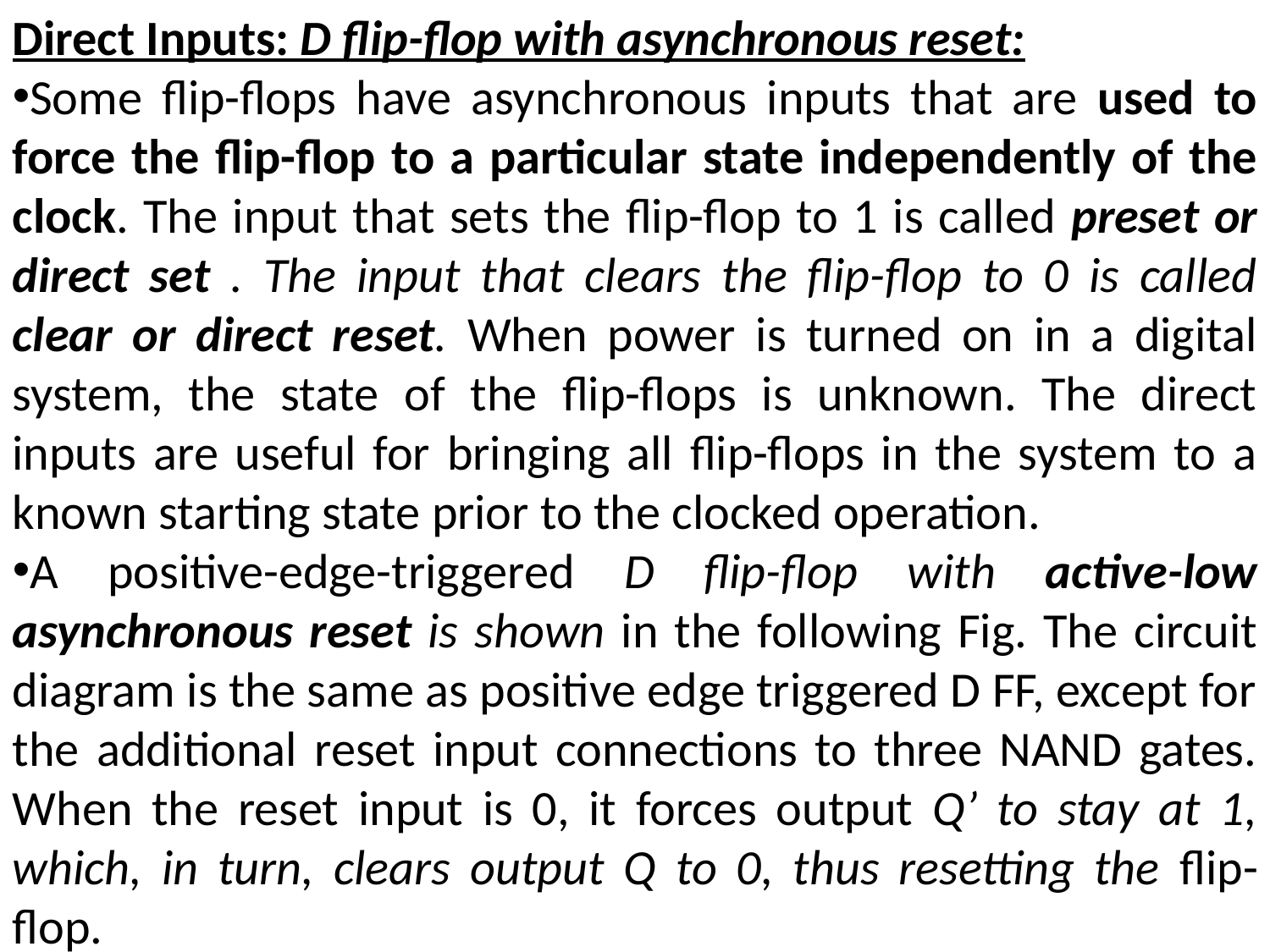

Direct Inputs: D flip-flop with asynchronous reset:
Some flip-flops have asynchronous inputs that are used to force the flip-flop to a particular state independently of the clock. The input that sets the flip-flop to 1 is called preset or direct set . The input that clears the flip-flop to 0 is called clear or direct reset. When power is turned on in a digital system, the state of the flip-flops is unknown. The direct inputs are useful for bringing all flip-flops in the system to a known starting state prior to the clocked operation.
A positive-edge-triggered D flip-flop with active-low asynchronous reset is shown in the following Fig. The circuit diagram is the same as positive edge triggered D FF, except for the additional reset input connections to three NAND gates. When the reset input is 0, it forces output Q’ to stay at 1, which, in turn, clears output Q to 0, thus resetting the flip-flop.